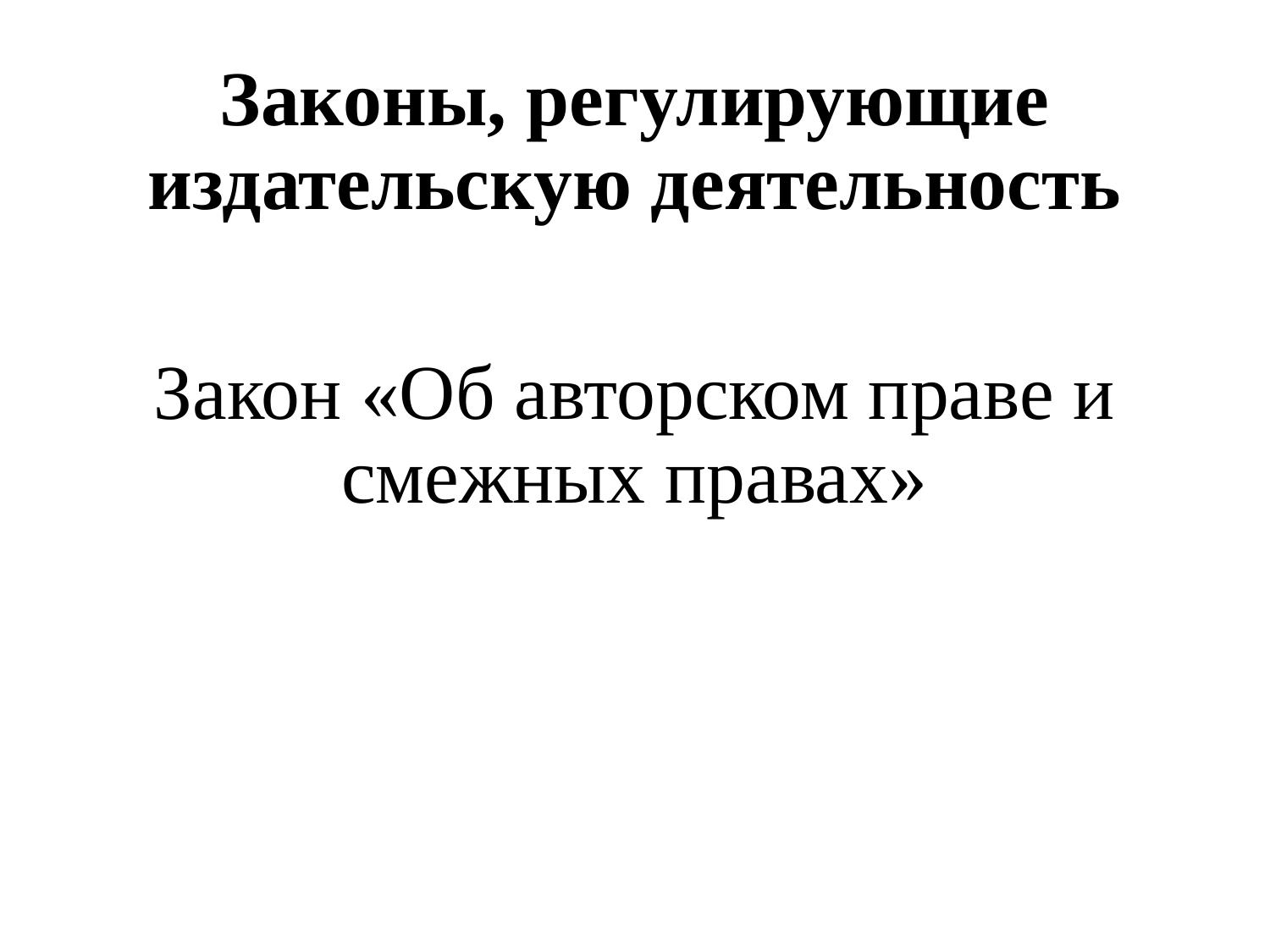

# Законы, регулирующие издательскую деятельность
Закон «Об авторском праве и смежных правах»